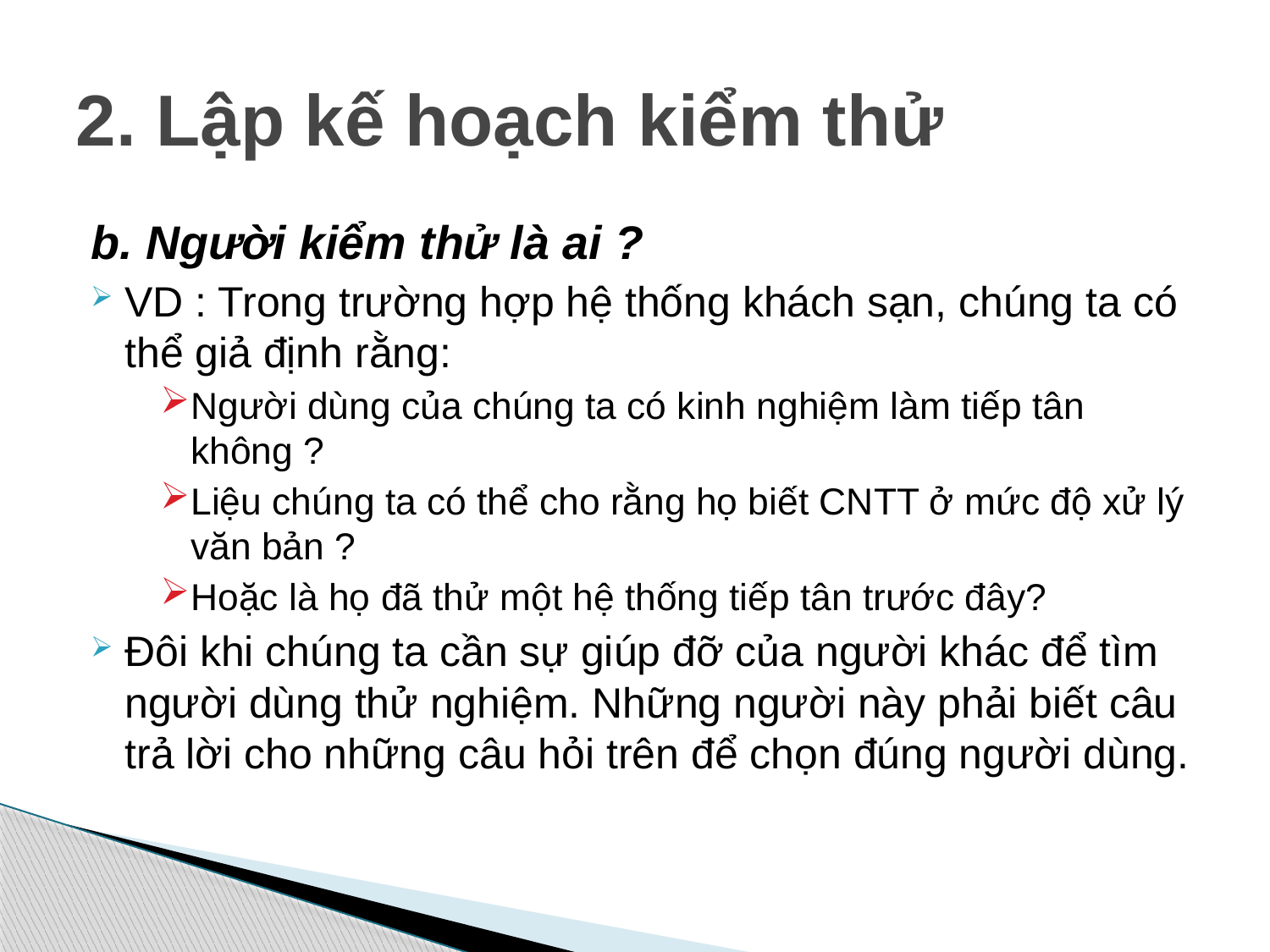

# 2. Lập kế hoạch kiểm thử
b. Người kiểm thử là ai ?
VD : Trong trường hợp hệ thống khách sạn, chúng ta có thể giả định rằng:
Người dùng của chúng ta có kinh nghiệm làm tiếp tân không ?
Liệu chúng ta có thể cho rằng họ biết CNTT ở mức độ xử lý văn bản ?
Hoặc là họ đã thử một hệ thống tiếp tân trước đây?
Đôi khi chúng ta cần sự giúp đỡ của người khác để tìm người dùng thử nghiệm. Những người này phải biết câu trả lời cho những câu hỏi trên để chọn đúng người dùng.